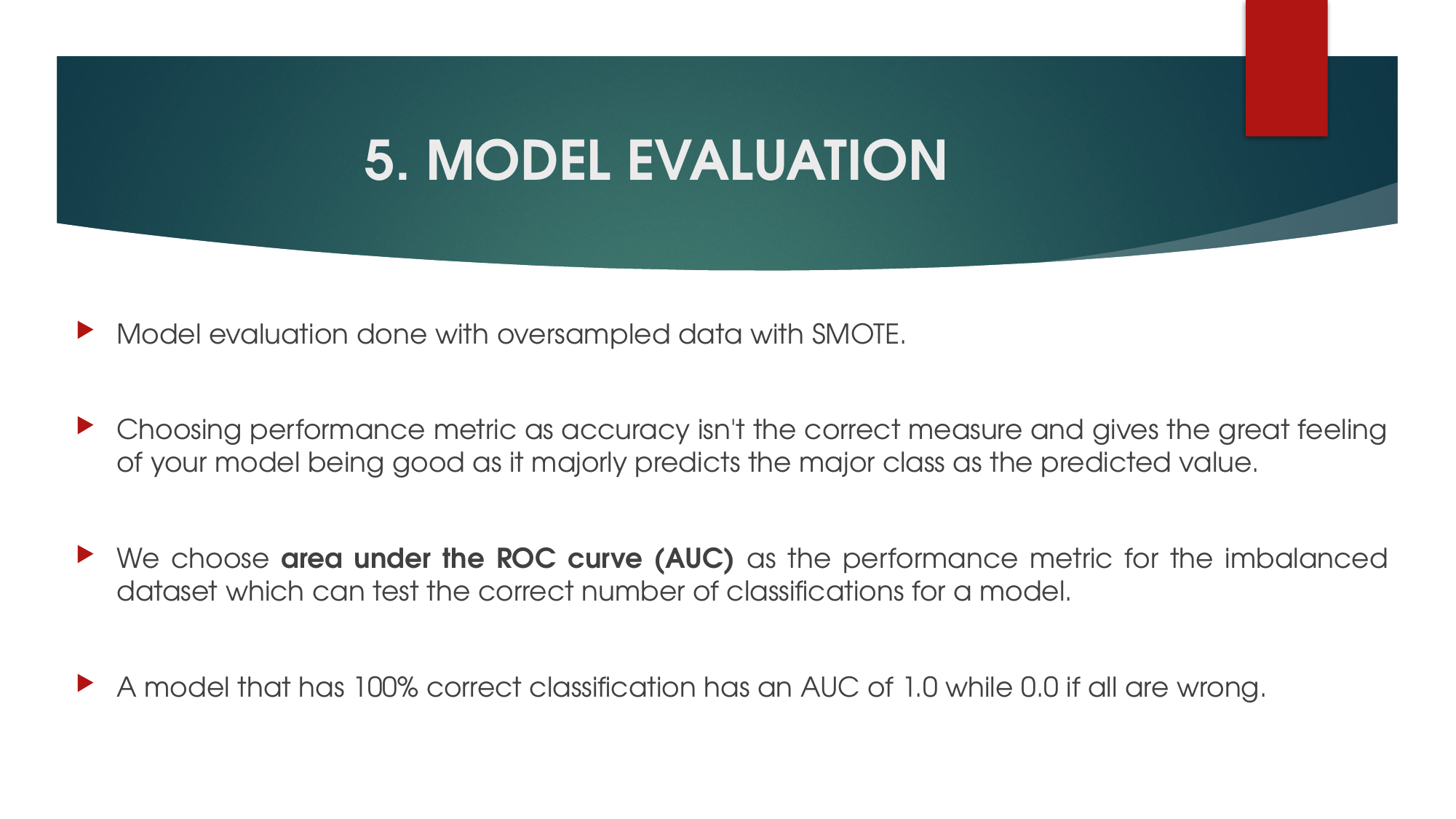

# 5. MODEL EVALUATION
Model evaluation done with oversampled data with SMOTE.

Choosing performance metric as accuracy isn't the correct measure and gives the great feeling of your model being good as it majorly predicts the major class as the predicted value.

We choose area under the ROC curve (AUC) as the performance metric for the imbalanced dataset which can test the correct number of classifications for a model.

A model that has 100% correct classification has an AUC of 1.0 while 0.0 if all are wrong.